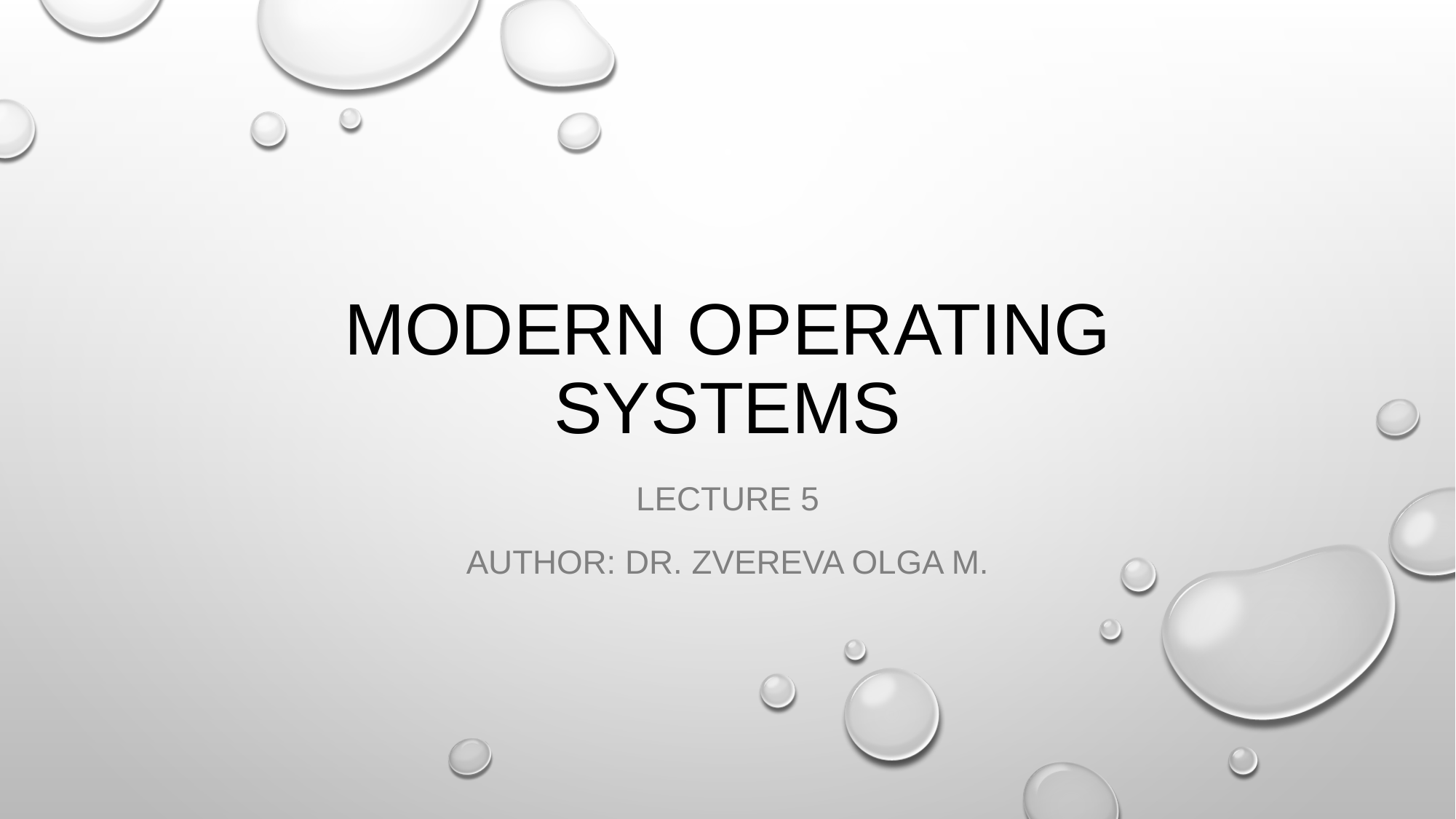

# MODERN OPERATING SYSTEMS
Lecture 5
Author: dr. Zvereva olga M.